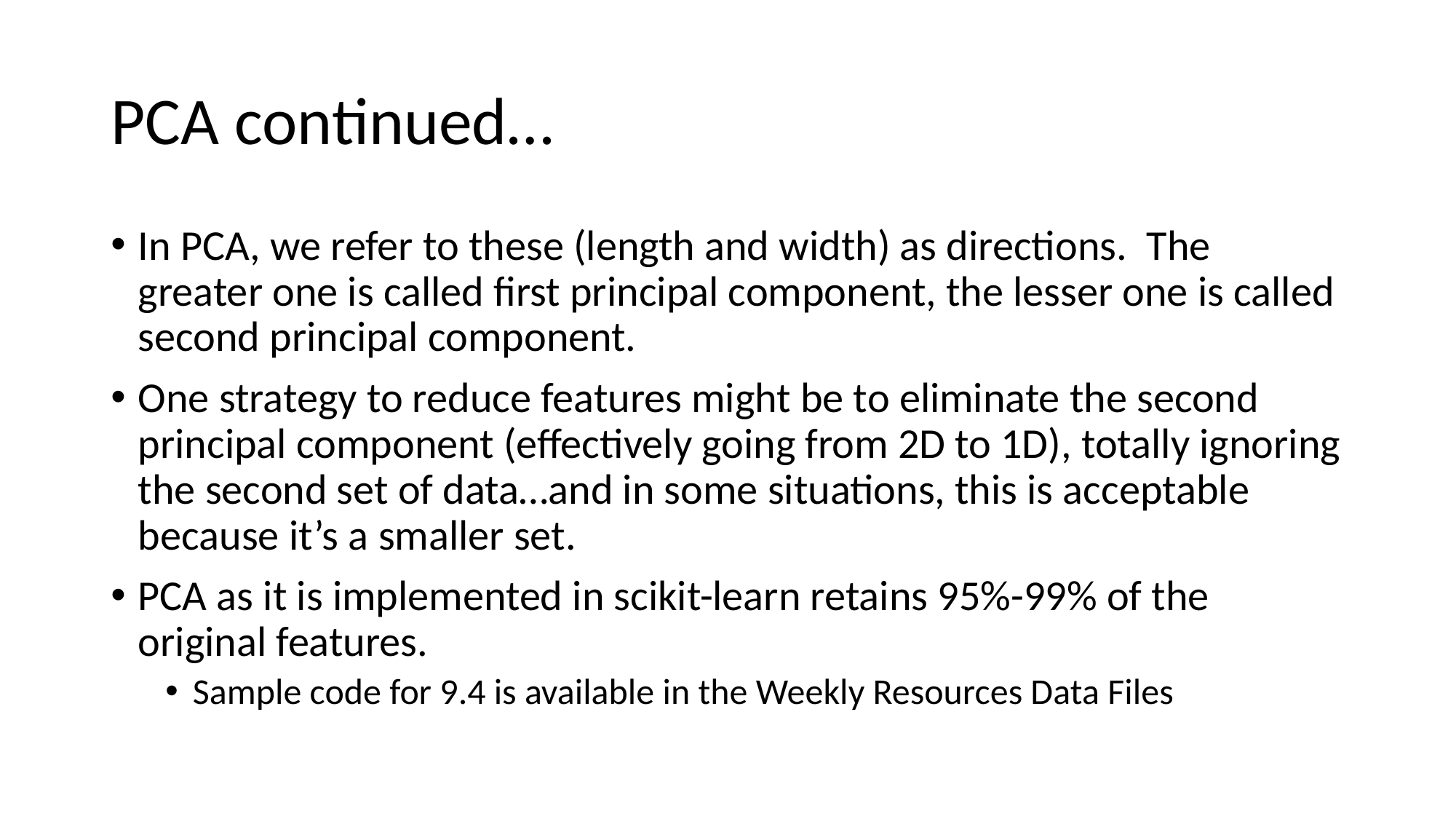

# PCA continued…
In PCA, we refer to these (length and width) as directions.  The greater one is called first principal component, the lesser one is called second principal component.
One strategy to reduce features might be to eliminate the second principal component (effectively going from 2D to 1D), totally ignoring the second set of data…and in some situations, this is acceptable because it’s a smaller set.
PCA as it is implemented in scikit-learn retains 95%-99% of the original features.
Sample code for 9.4 is available in the Weekly Resources Data Files